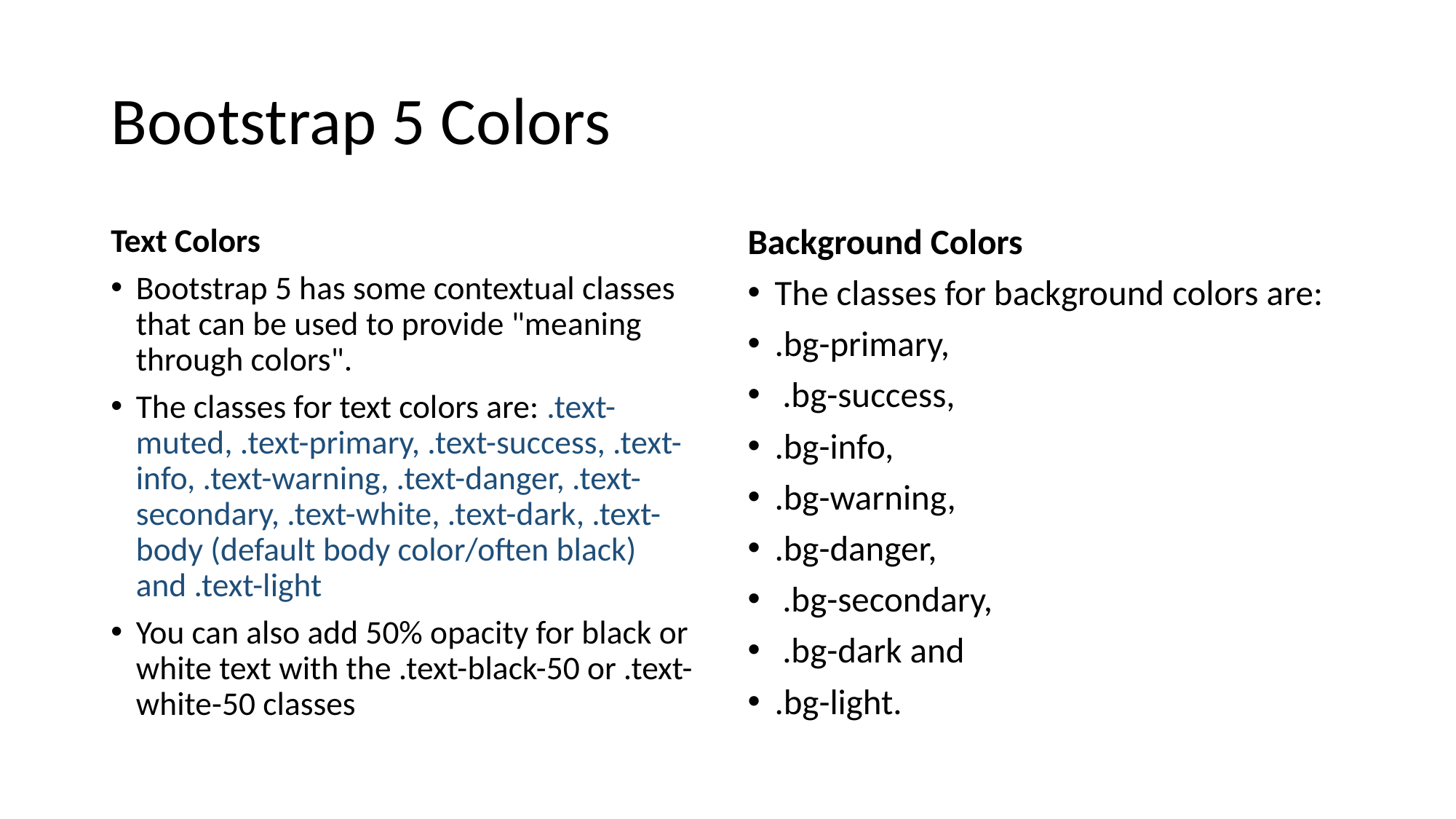

# Bootstrap 5 Colors
Text Colors
Bootstrap 5 has some contextual classes that can be used to provide "meaning through colors".
The classes for text colors are: .text-muted, .text-primary, .text-success, .text-info, .text-warning, .text-danger, .text-secondary, .text-white, .text-dark, .text-body (default body color/often black) and .text-light
You can also add 50% opacity for black or white text with the .text-black-50 or .text-white-50 classes

Background Colors
The classes for background colors are:
.bg-primary,
 .bg-success,
.bg-info,
.bg-warning,
.bg-danger,
 .bg-secondary,
 .bg-dark and
.bg-light.